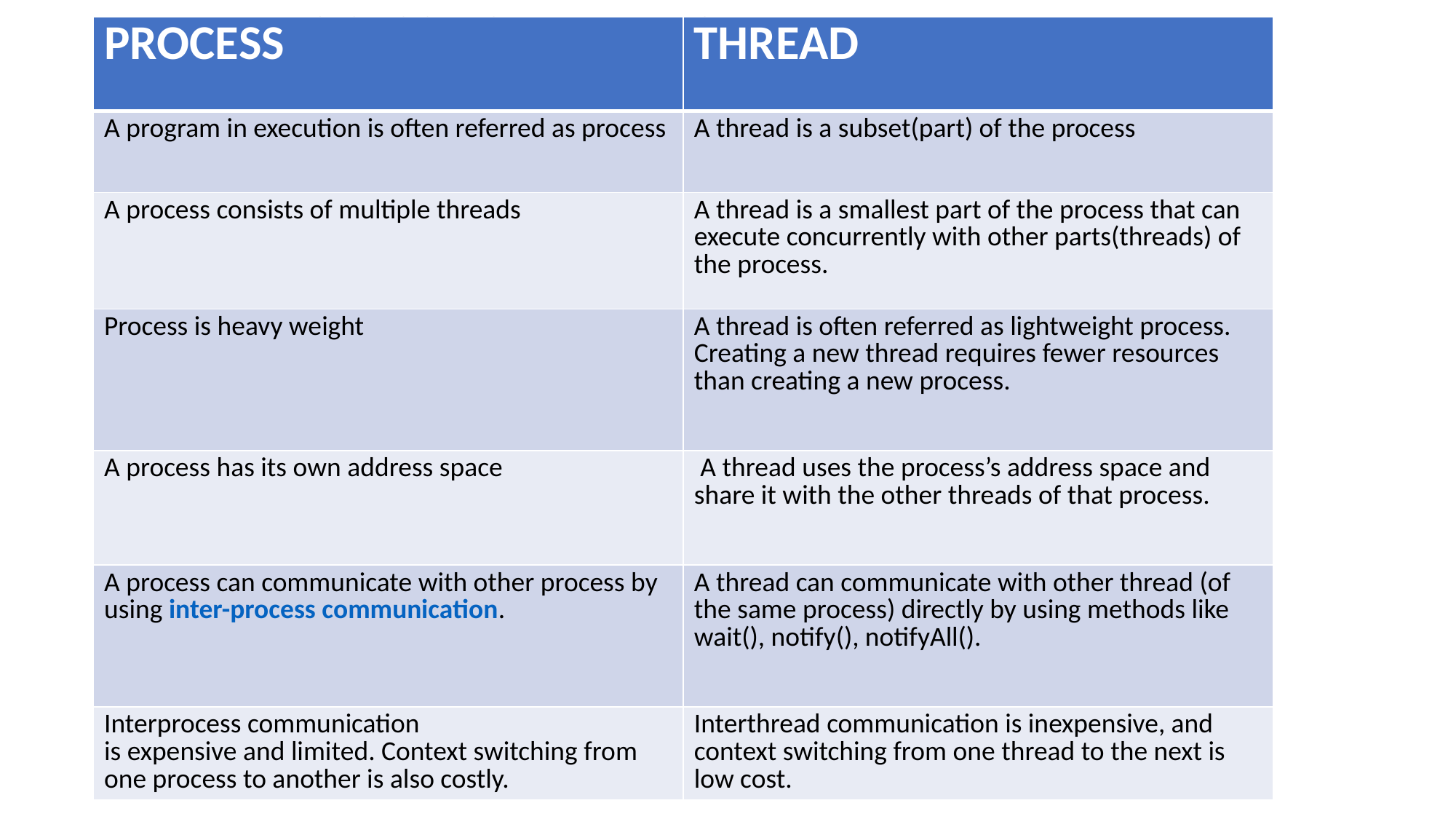

# PROCESS VS THREADS
| PROCESS | THREAD |
| --- | --- |
| A program in execution is often referred as process | A thread is a subset(part) of the process |
| A process consists of multiple threads | A thread is a smallest part of the process that can execute concurrently with other parts(threads) of the process. |
| Process is heavy weight | A thread is often referred as lightweight process. Creating a new thread requires fewer resources than creating a new process. |
| A process has its own address space | A thread uses the process’s address space and share it with the other threads of that process. |
| A process can communicate with other process by using inter-process communication. | A thread can communicate with other thread (of the same process) directly by using methods like wait(), notify(), notifyAll(). |
| Interprocess communication is expensive and limited. Context switching from one process to another is also costly. | Interthread communication is inexpensive, and context switching from one thread to the next is low cost. |